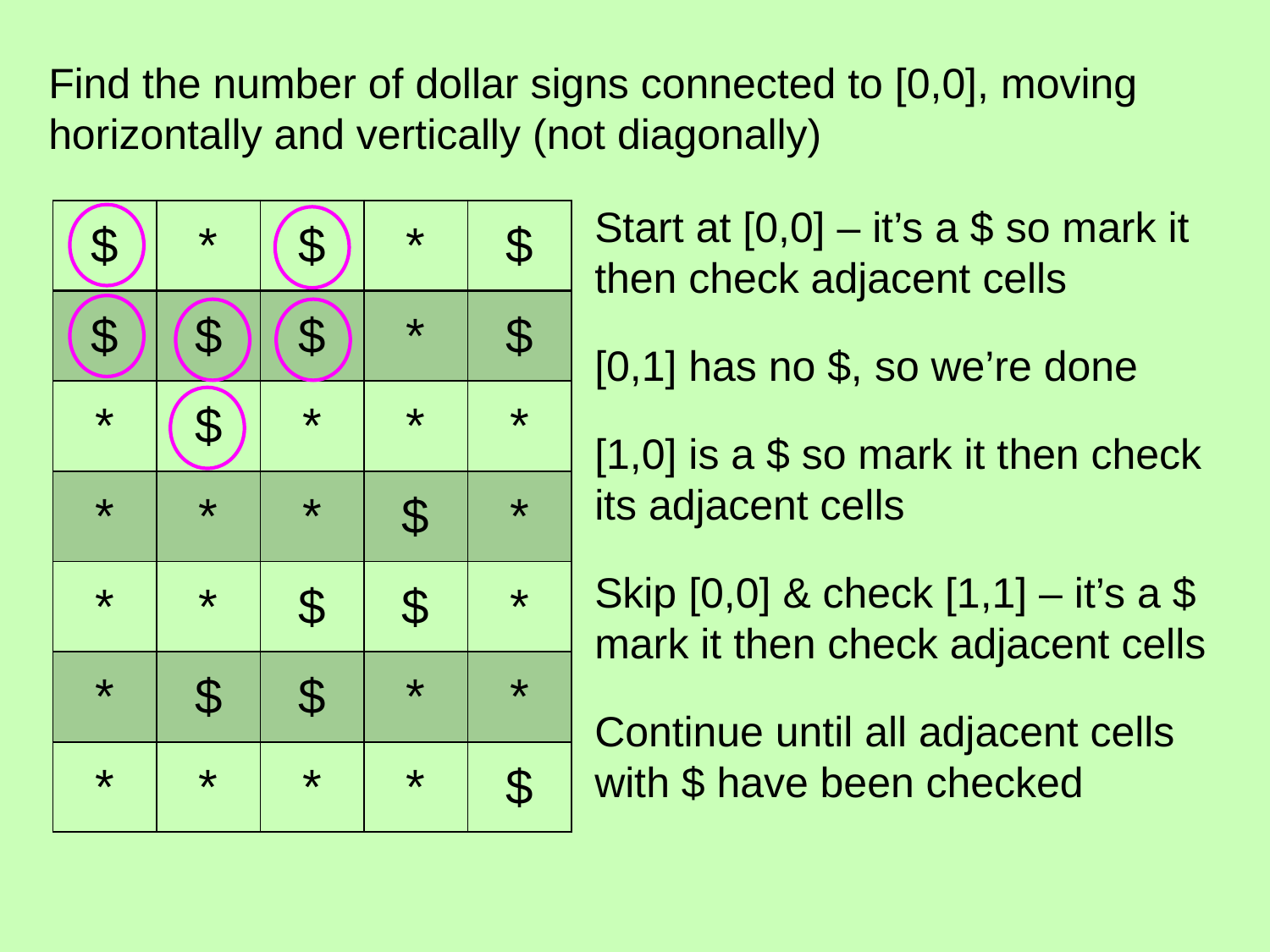

Find the number of dollar signs connected to [0,0], moving horizontally and vertically (not diagonally)
Start at [0,0] – it’s a $ so mark it then check adjacent cells
| $ | \* | $ | \* | $ |
| --- | --- | --- | --- | --- |
| $ | $ | $ | \* | $ |
| \* | $ | \* | \* | \* |
| \* | \* | \* | $ | \* |
| \* | \* | $ | $ | \* |
| \* | $ | $ | \* | \* |
| \* | \* | \* | \* | $ |

[0,1] has no $, so we’re done

[1,0] is a $ so mark it then check its adjacent cells
Skip [0,0] & check [1,1] – it’s a $ mark it then check adjacent cells
Continue until all adjacent cells with $ have been checked